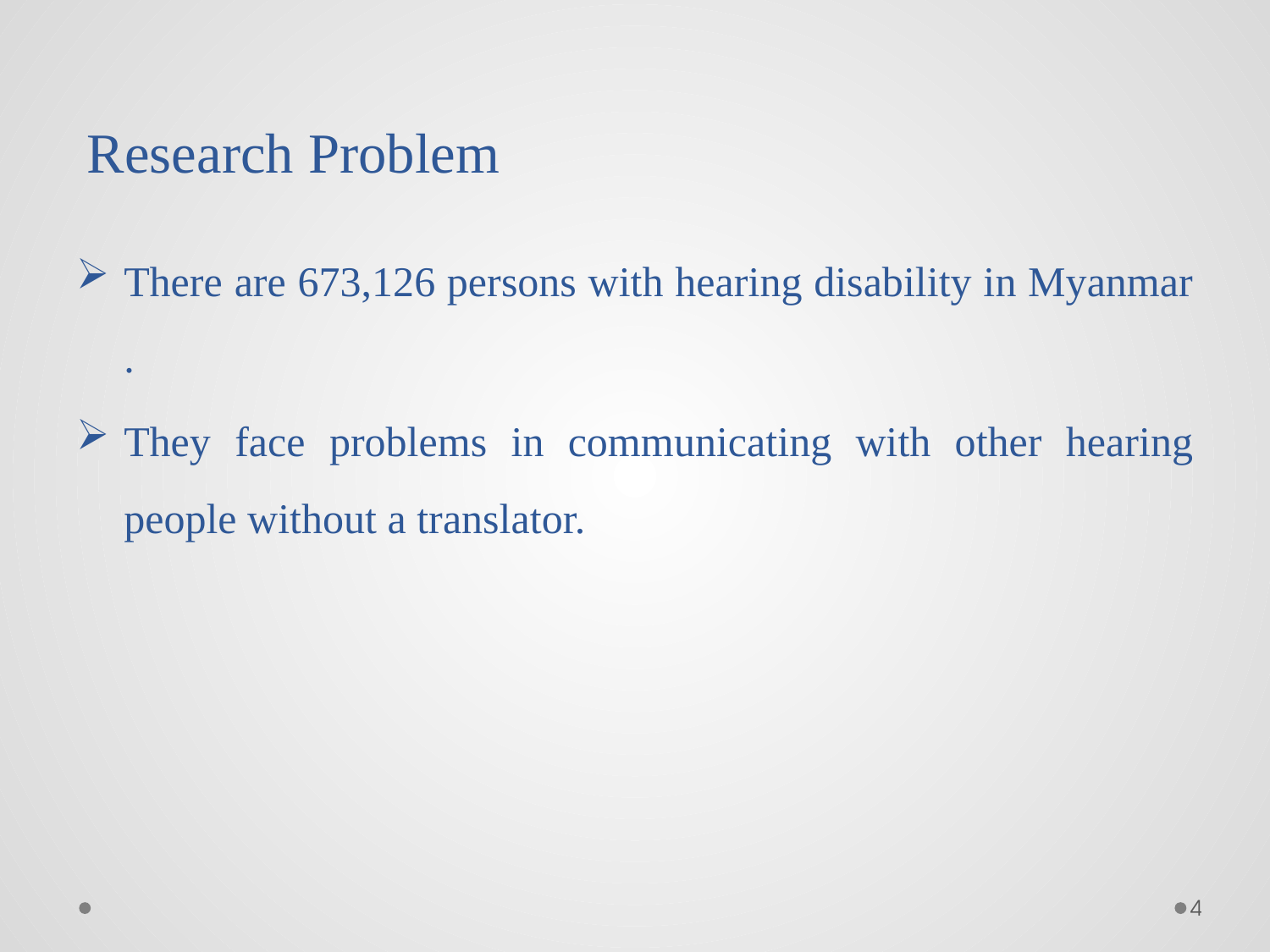

# Research Problem
There are 673,126 persons with hearing disability in Myanmar .
They face problems in communicating with other hearing people without a translator.
4